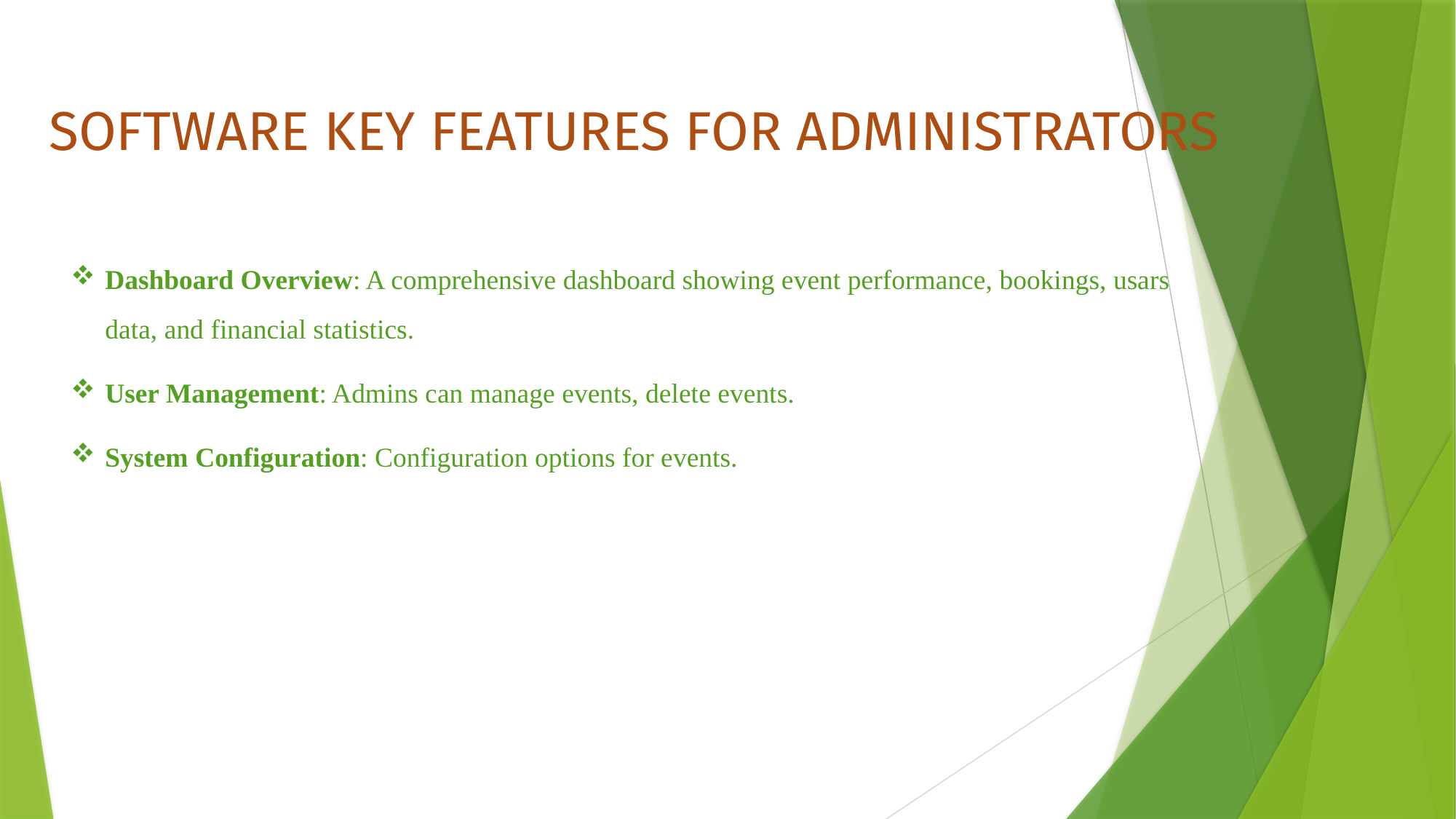

# SOFTWARE KEY FEATURES FOR ADMINISTRATORS
Dashboard Overview: A comprehensive dashboard showing event performance, bookings, usars data, and financial statistics.
User Management: Admins can manage events, delete events.
System Configuration: Configuration options for events.